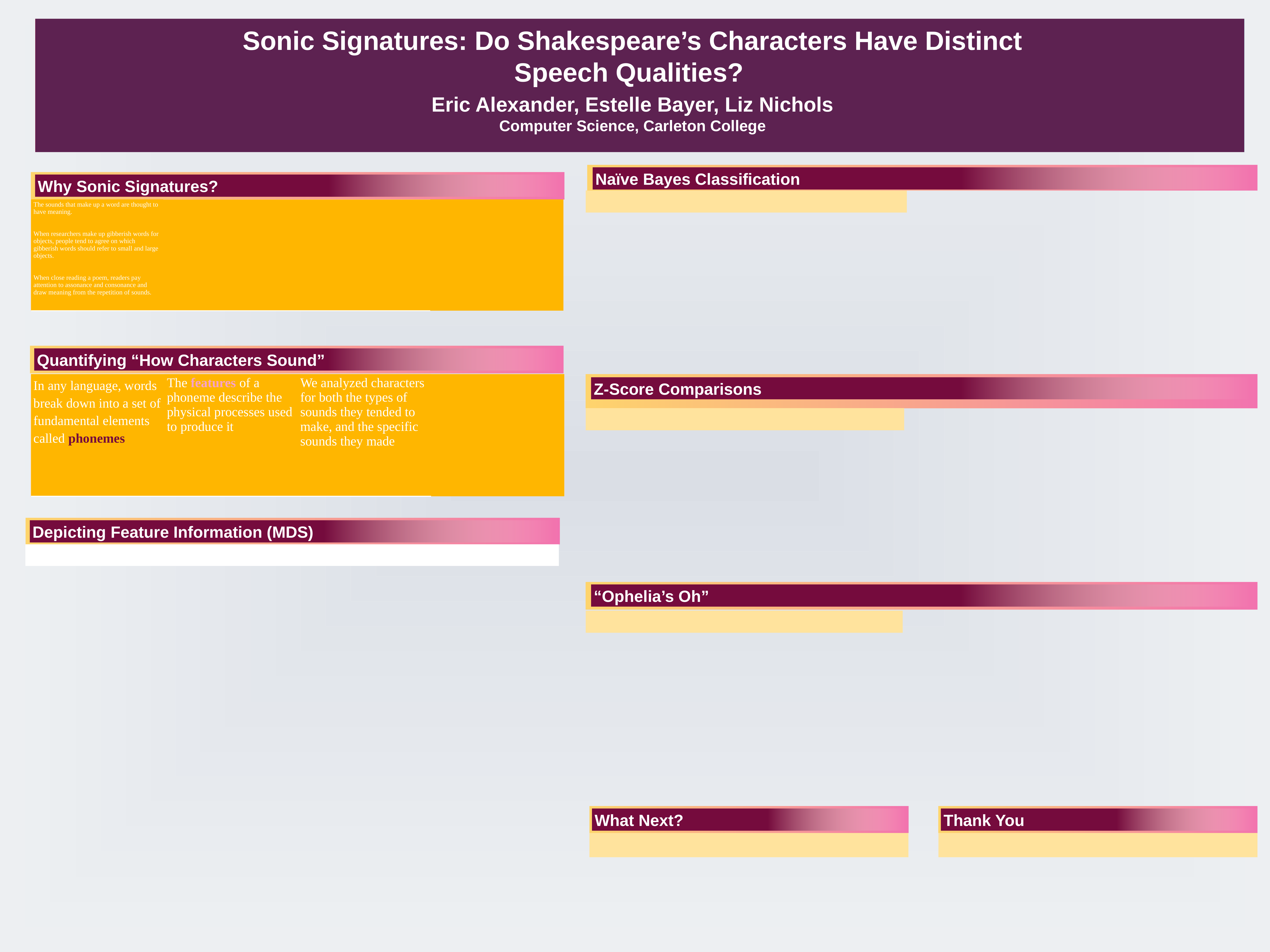

In any language, words break down into a set of fundamental elements called phonemes
Phonemes are defined by the physical processes necessary to produce them (e.g. air flow, tongue position)
Most English sounds can be qualified distinctly using only a handful of features

Sonic Signatures: Do Shakespeare’s Characters Have Distinct Speech Qualities?
Eric Alexander, Estelle Bayer, Liz Nichols
Computer Science, Carleton College

Naïve Bayes Classification

Why Sonic Signatures?

| The sounds that make up a word are thought to have meaning. When researchers make up gibberish words for objects, people tend to agree on which gibberish words should refer to small and large objects. When close reading a poem, readers pay attention to assonance and consonance and draw meaning from the repetition of sounds. |  |  |  |
| --- | --- | --- | --- |

Quantifying “How Characters Sound”
| In any language, words break down into a set of fundamental elements called phonemes | The features of a phoneme describe the physical processes used to produce it | We analyzed characters for both the types of sounds they tended to make, and the specific sounds they made |  |
| --- | --- | --- | --- |

Z-Score Comparisons

Depicting Feature Information (MDS)

“Ophelia’s Oh”

Thank You

What Next?